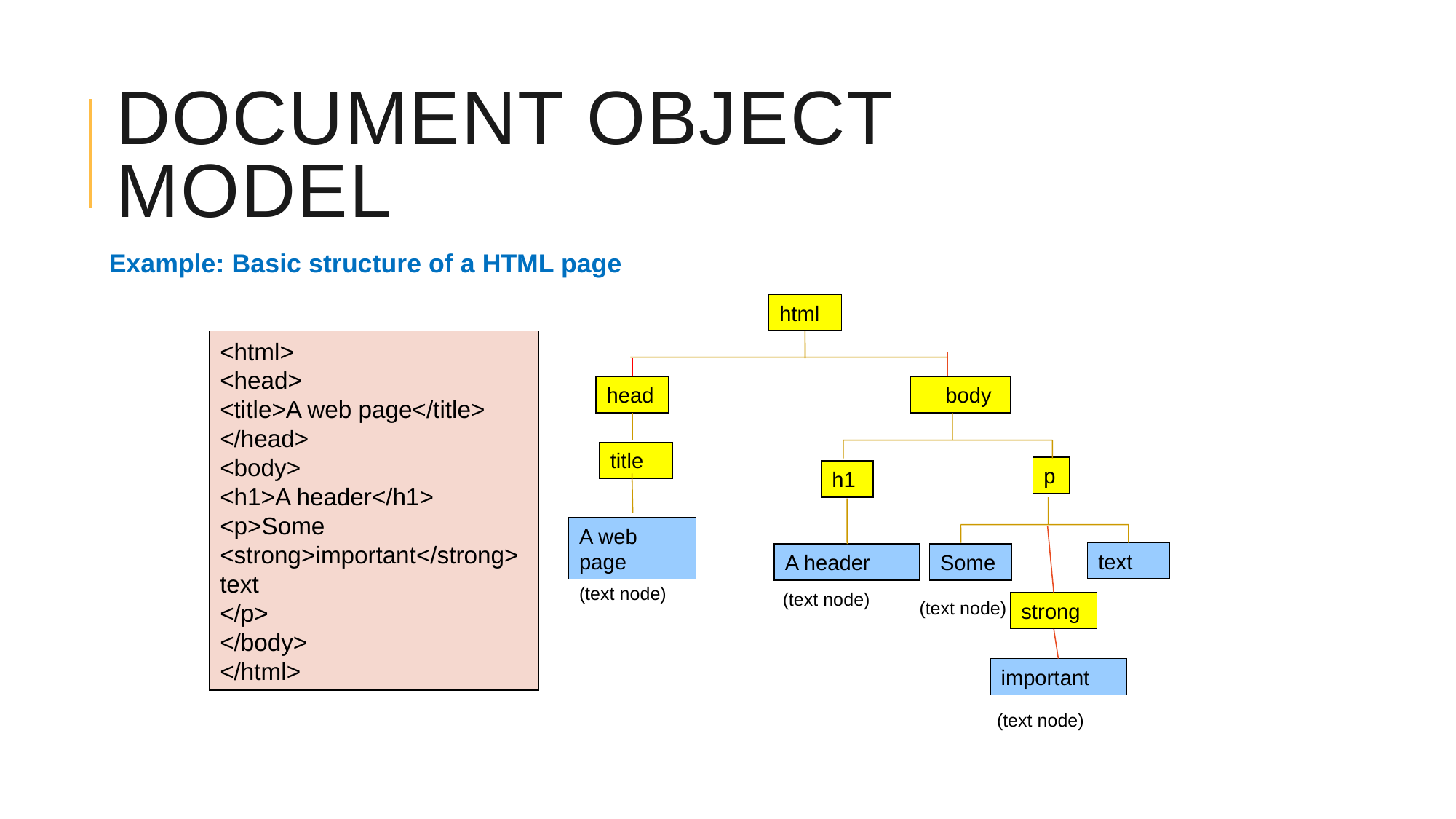

# Document Object Model
Example: Basic structure of a HTML page

html

<html>
<head>
<title>A web page</title>
</head>
<body>
<h1>A header</h1>
<p>Some <strong>important</strong>
text
</p>
</body>
</html>

head
    body

title
p
h1

A web page
text
A header
Some
(text node)
(text node)
(text node)
strong
important
(text node)